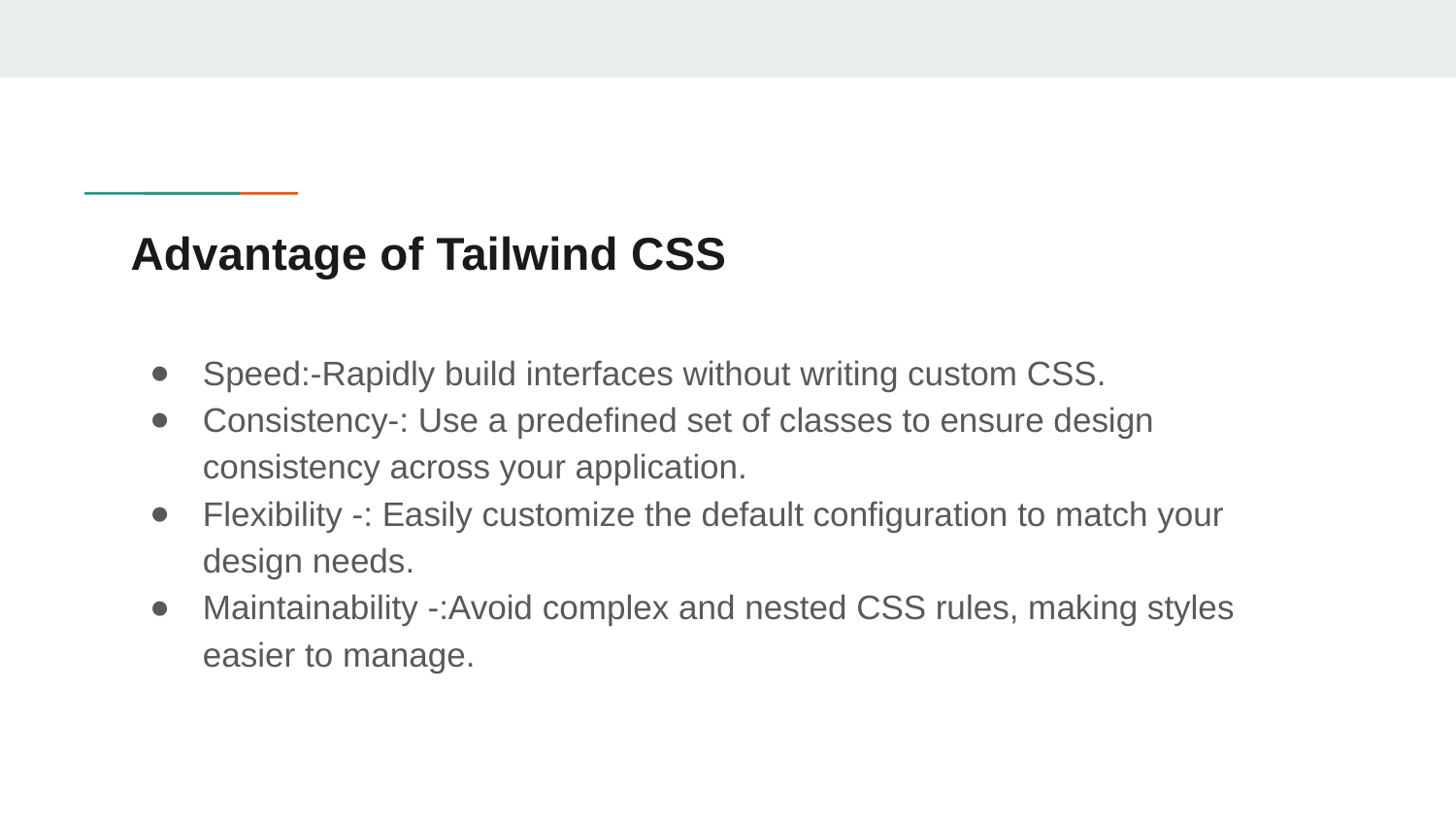

# Advantage of Tailwind CSS
Speed:-Rapidly build interfaces without writing custom CSS.
Consistency-: Use a predefined set of classes to ensure design consistency across your application.
Flexibility -: Easily customize the default configuration to match your design needs.
Maintainability -:Avoid complex and nested CSS rules, making styles easier to manage.